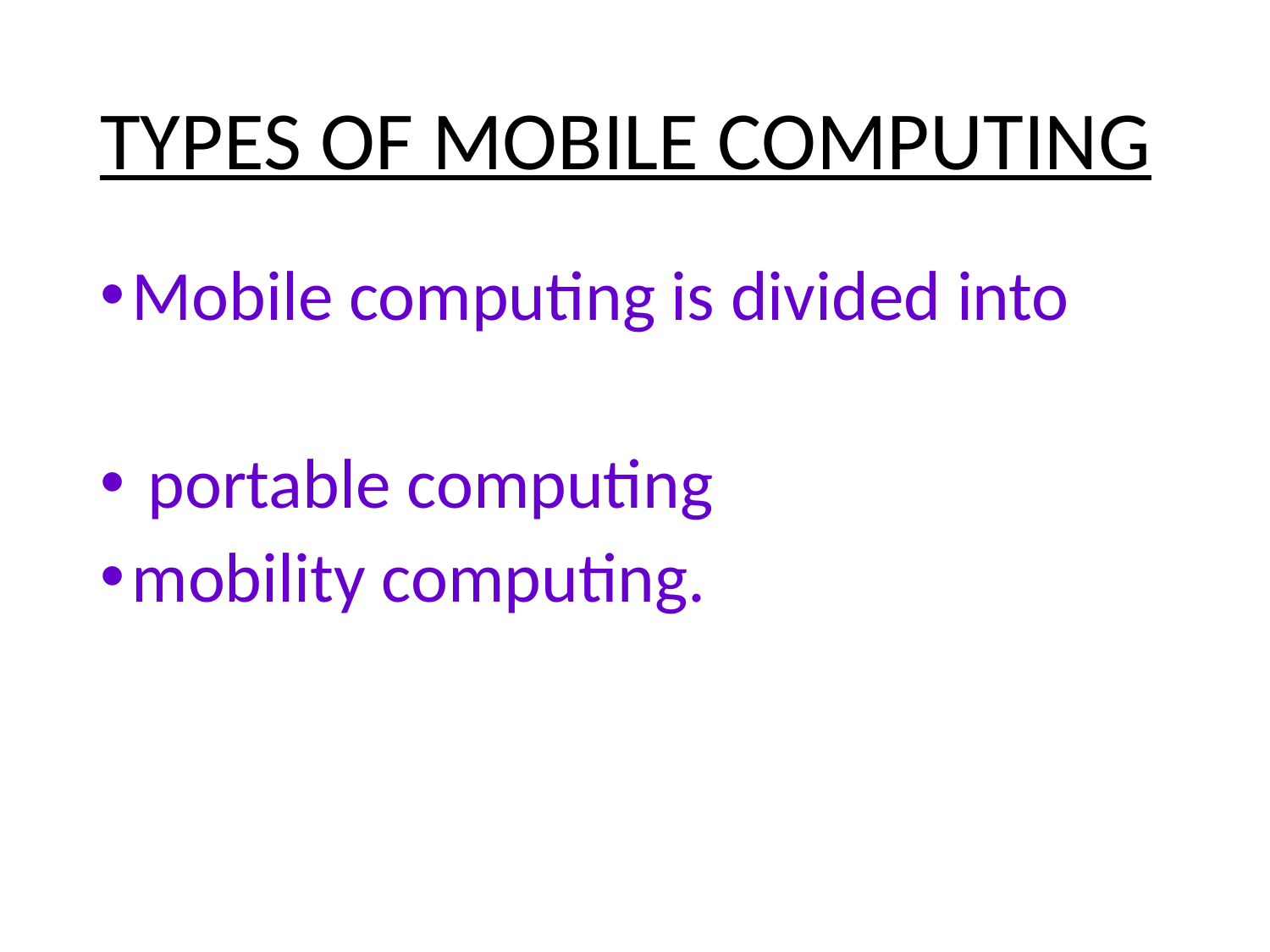

# TYPES OF MOBILE COMPUTING
Mobile computing is divided into

 portable computing
mobility computing.